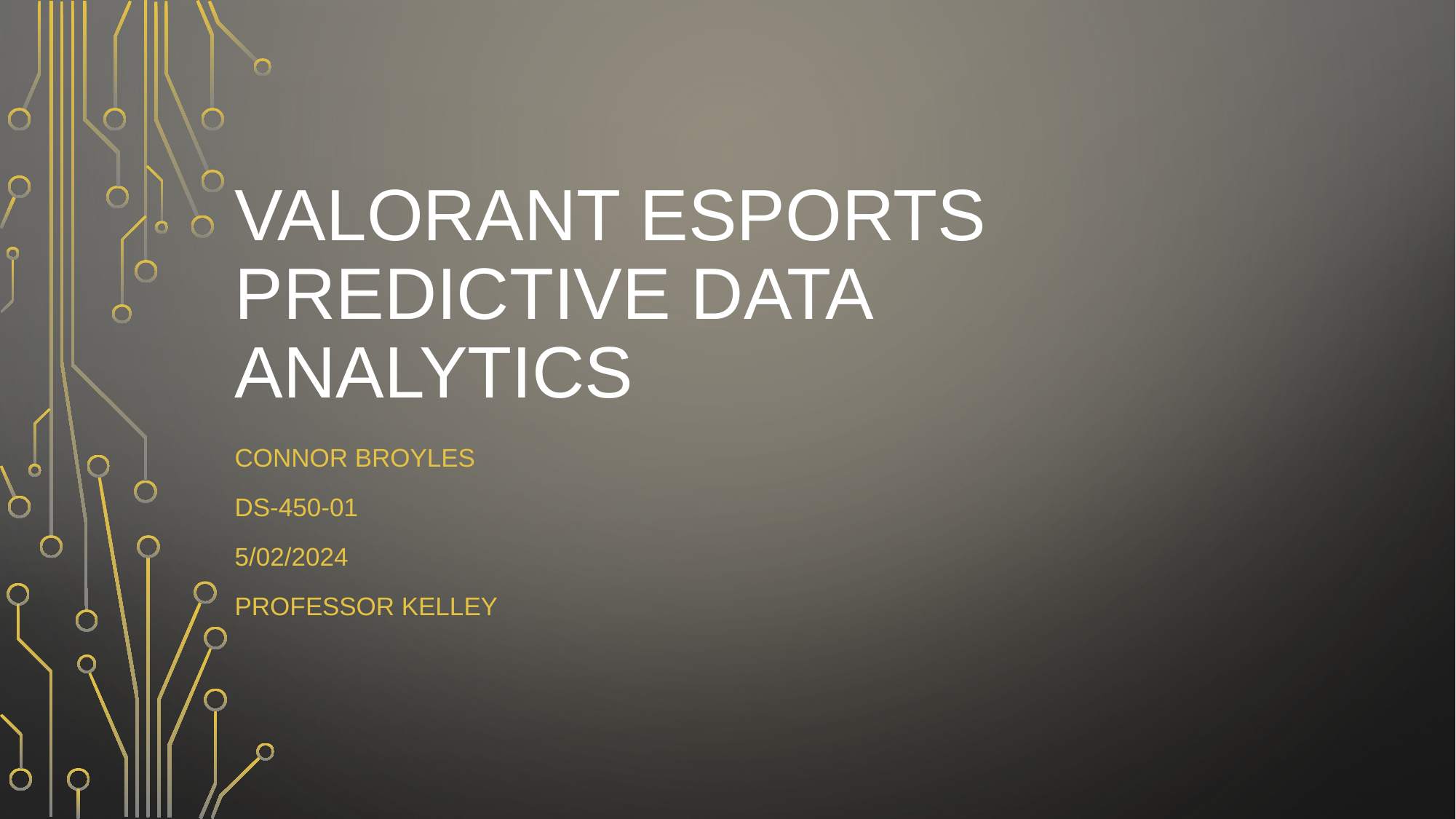

# Valorant esports Predictive Data analytics
Connor Broyles
DS-450-01
5/02/2024
Professor Kelley